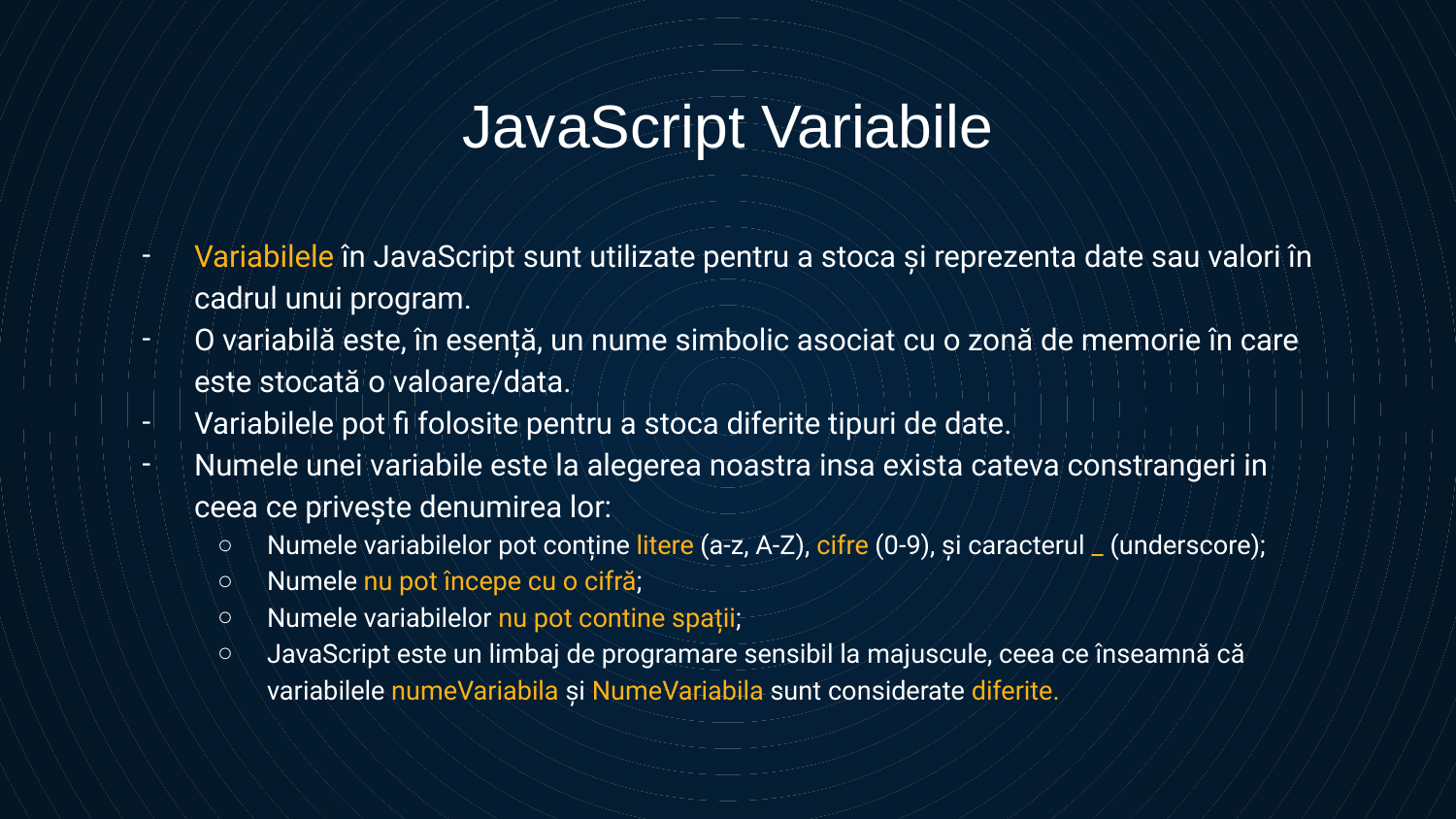

# JavaScript Variabile
Variabilele în JavaScript sunt utilizate pentru a stoca și reprezenta date sau valori în cadrul unui program.
O variabilă este, în esență, un nume simbolic asociat cu o zonă de memorie în care este stocată o valoare/data.
Variabilele pot fi folosite pentru a stoca diferite tipuri de date.
Numele unei variabile este la alegerea noastra insa exista cateva constrangeri in ceea ce privește denumirea lor:
Numele variabilelor pot conține litere (a-z, A-Z), cifre (0-9), și caracterul _ (underscore);
Numele nu pot începe cu o cifră;
Numele variabilelor nu pot contine spații;
JavaScript este un limbaj de programare sensibil la majuscule, ceea ce înseamnă că variabilele numeVariabila și NumeVariabila sunt considerate diferite.